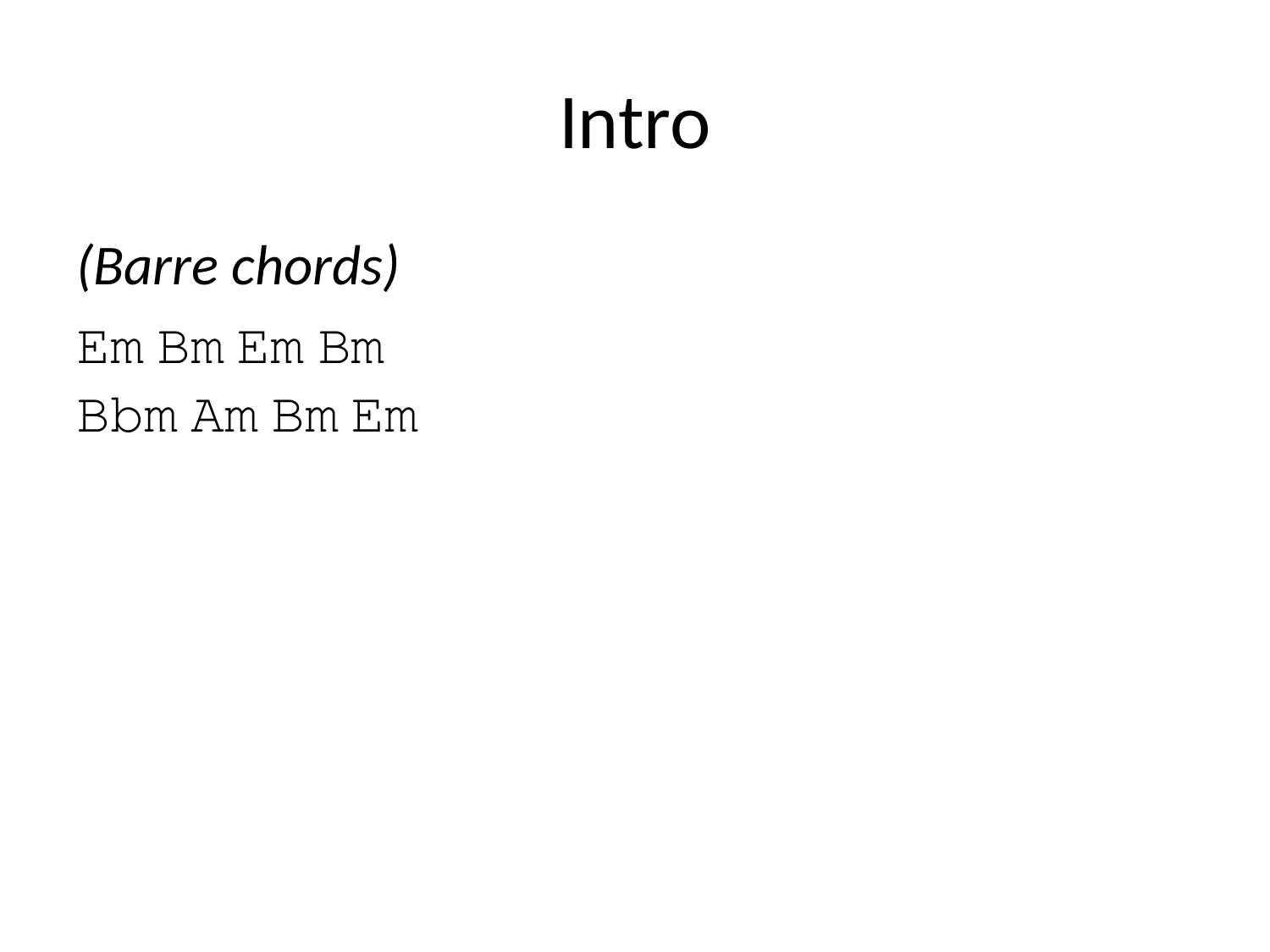

# Intro
(Barre chords)
Em Bm Em Bm
Bbm Am Bm Em